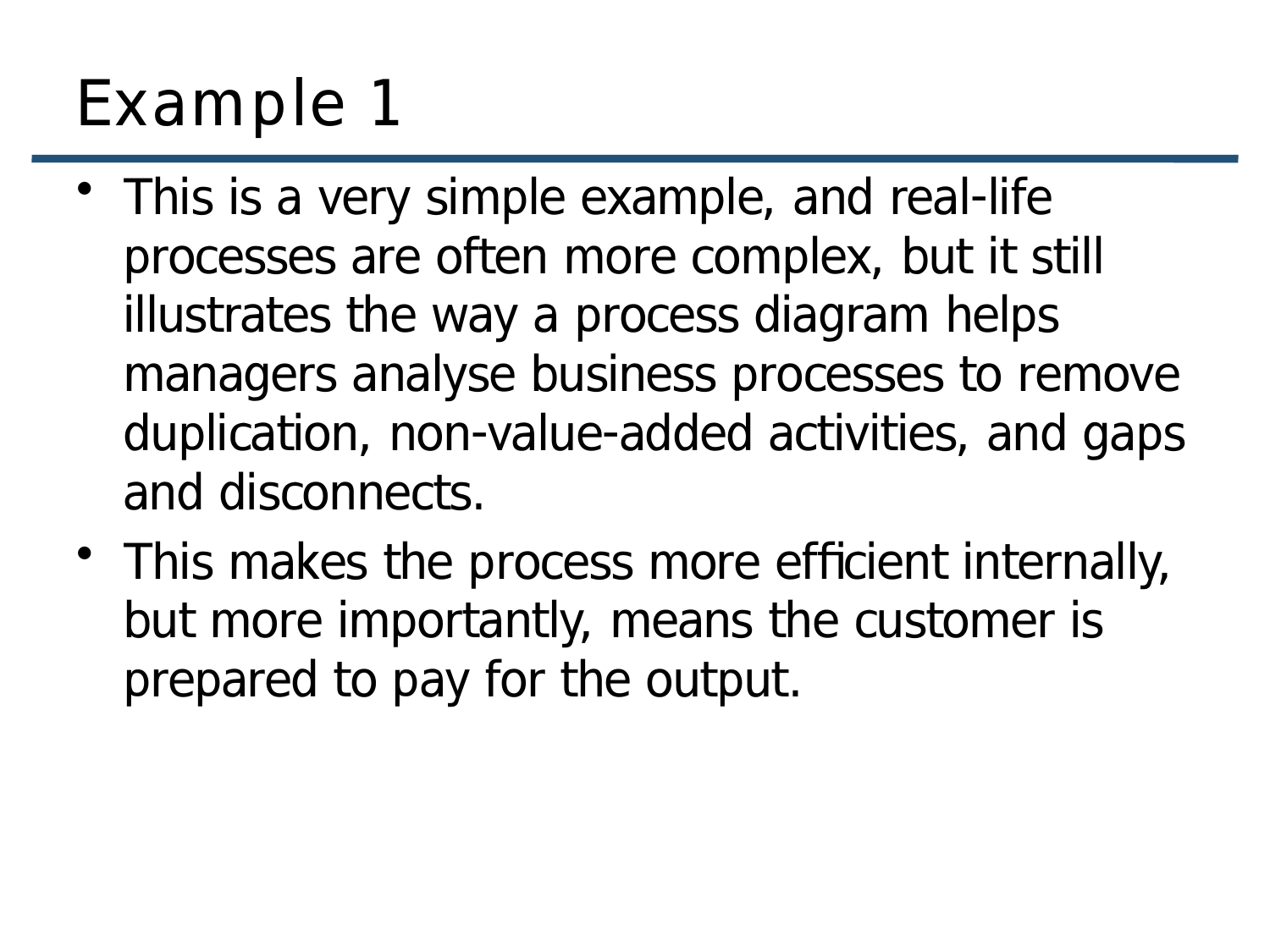

# Example 1
This is a very simple example, and real-life processes are often more complex, but it still illustrates the way a process diagram helps managers analyse business processes to remove duplication, non-value-added activities, and gaps and disconnects.
This makes the process more efficient internally, but more importantly, means the customer is prepared to pay for the output.